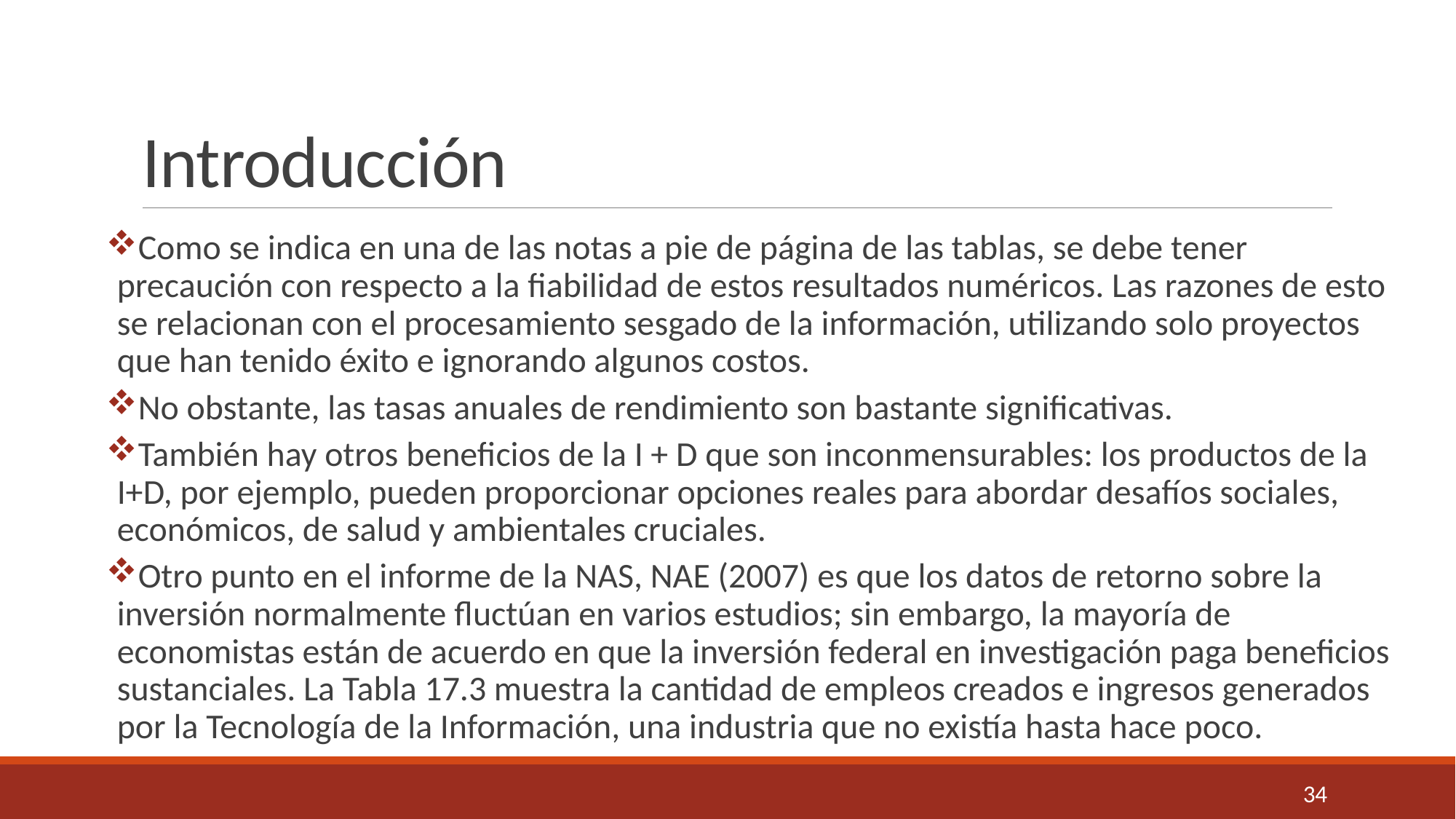

# Introducción
Como se indica en una de las notas a pie de página de las tablas, se debe tener precaución con respecto a la fiabilidad de estos resultados numéricos. Las razones de esto se relacionan con el procesamiento sesgado de la información, utilizando solo proyectos que han tenido éxito e ignorando algunos costos.
No obstante, las tasas anuales de rendimiento son bastante significativas.
También hay otros beneficios de la I + D que son inconmensurables: los productos de la I+D, por ejemplo, pueden proporcionar opciones reales para abordar desafíos sociales, económicos, de salud y ambientales cruciales.
Otro punto en el informe de la NAS, NAE (2007) es que los datos de retorno sobre la inversión normalmente fluctúan en varios estudios; sin embargo, la mayoría de economistas están de acuerdo en que la inversión federal en investigación paga beneficios sustanciales. La Tabla 17.3 muestra la cantidad de empleos creados e ingresos generados por la Tecnología de la Información, una industria que no existía hasta hace poco.
34